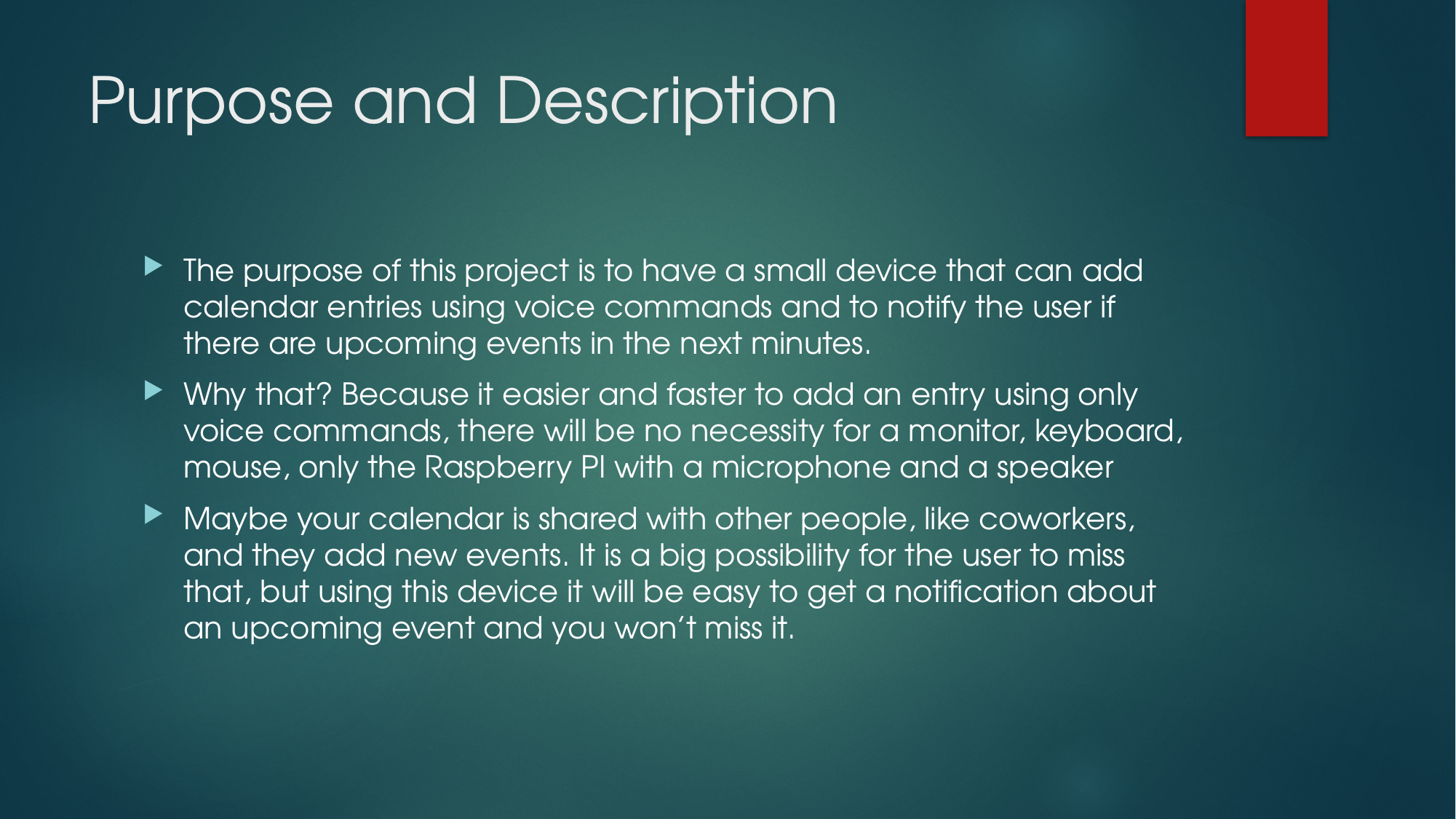

# Purpose and Description
The purpose of this project is to have a small device that can add calendar entries using voice commands and to notify the user if there are upcoming events in the next minutes.
Why that? Because it easier and faster to add an entry using only voice commands, there will be no necessity for a monitor, keyboard, mouse, only the Raspberry PI with a microphone and a speaker
Maybe your calendar is shared with other people, like coworkers, and they add new events. It is a big possibility for the user to miss that, but using this device it will be easy to get a notification about an upcoming event and you won’t miss it.